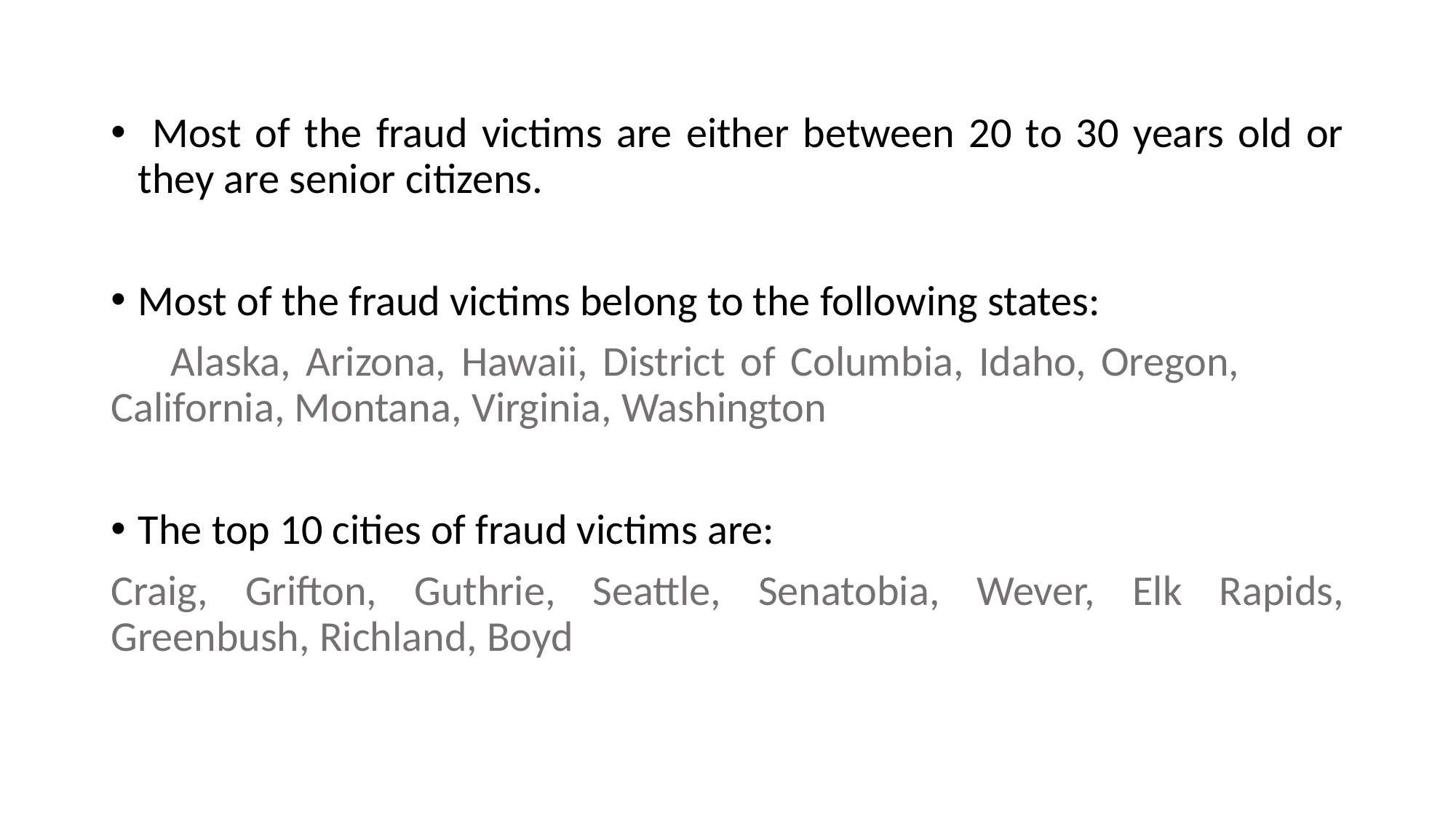

Most of the fraud victims are either between 20 to 30 years old or they are senior citizens.

Most of the fraud victims belong to the following states:
    Alaska, Arizona, Hawaii, District of Columbia, Idaho, Oregon,        California, Montana, Virginia, Washington

The top 10 cities of fraud victims are:
Craig, Grifton, Guthrie, Seattle, Senatobia, Wever, Elk Rapids, Greenbush, Richland, Boyd